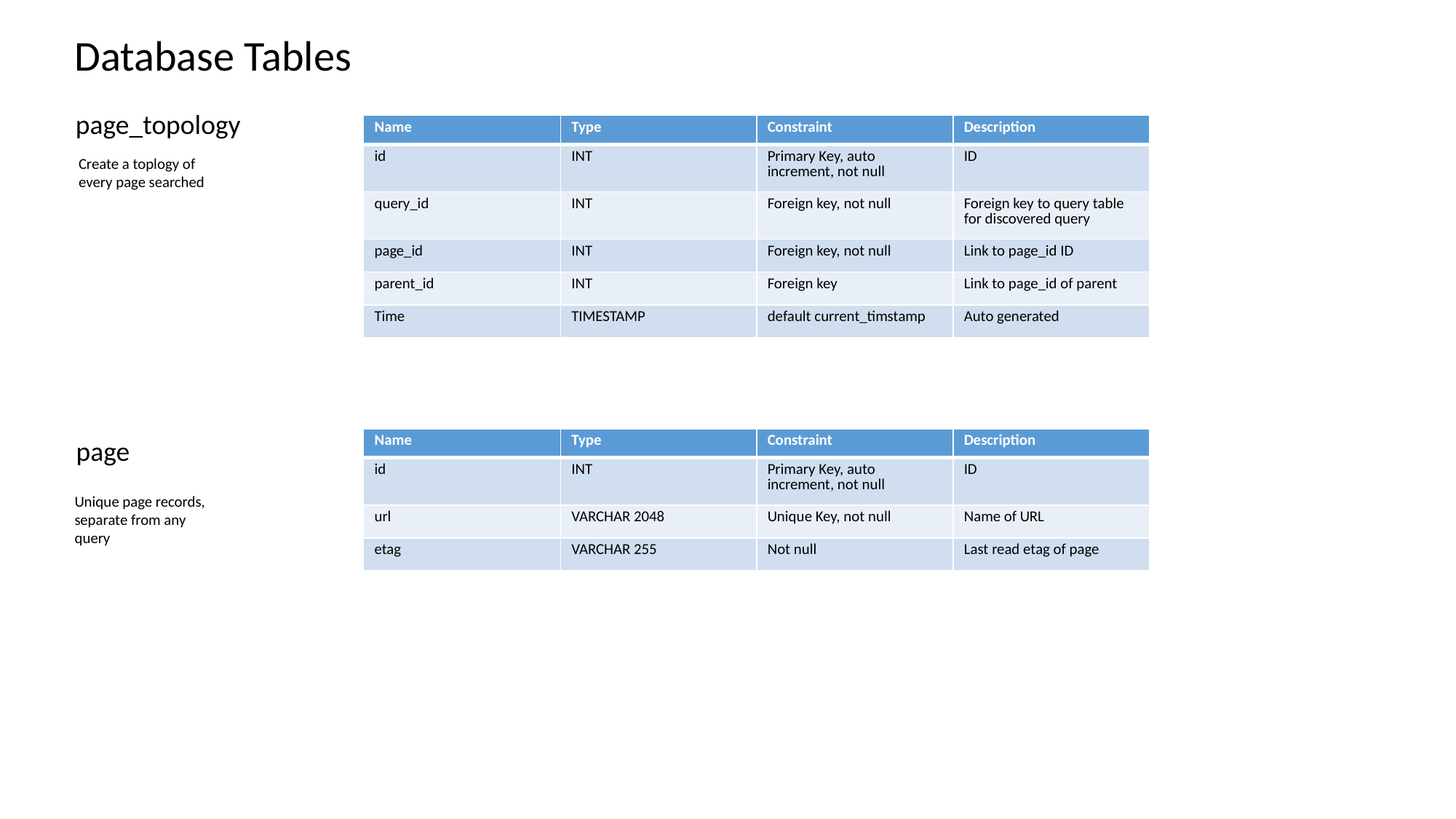

Database Tables

page_topology
| Name | Type | Constraint | Description |
| --- | --- | --- | --- |
| id | INT | Primary Key, auto increment, not null | ID |
| query\_id | INT | Foreign key, not null | Foreign key to query table for discovered query |
| page\_id | INT | Foreign key, not null | Link to page\_id ID |
| parent\_id | INT | Foreign key | Link to page\_id of parent |
| Time | TIMESTAMP | default current\_timstamp | Auto generated |
Create a toplogy of every page searched
page
| Name | Type | Constraint | Description |
| --- | --- | --- | --- |
| id | INT | Primary Key, auto increment, not null | ID |
| url | VARCHAR 2048 | Unique Key, not null | Name of URL |
| etag | VARCHAR 255 | Not null | Last read etag of page |
Unique page records, separate from any query